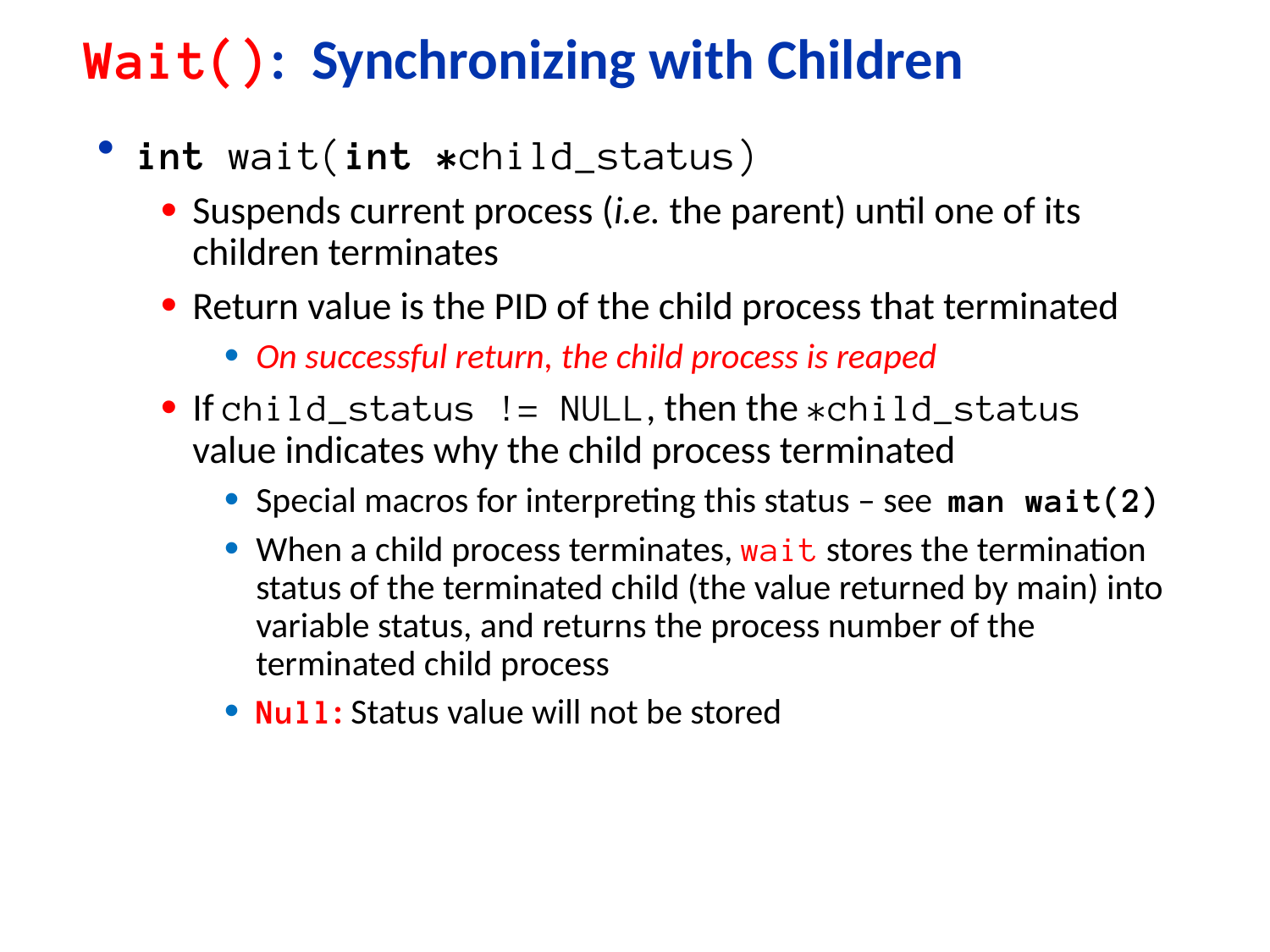

# Wait():  Synchronizing with Children
int wait(int *child_status)
Suspends current process (i.e. the parent) until one of its children terminates
Return value is the PID of the child process that terminated
On successful return, the child process is reaped
If child_status != NULL, then the *child_status value indicates why the child process terminated
Special macros for interpreting this status – see  man wait(2)
When a child process terminates, wait stores the termination status of the terminated child (the value returned by main) into variable status, and returns the process number of the terminated child process
Null: Status value will not be stored